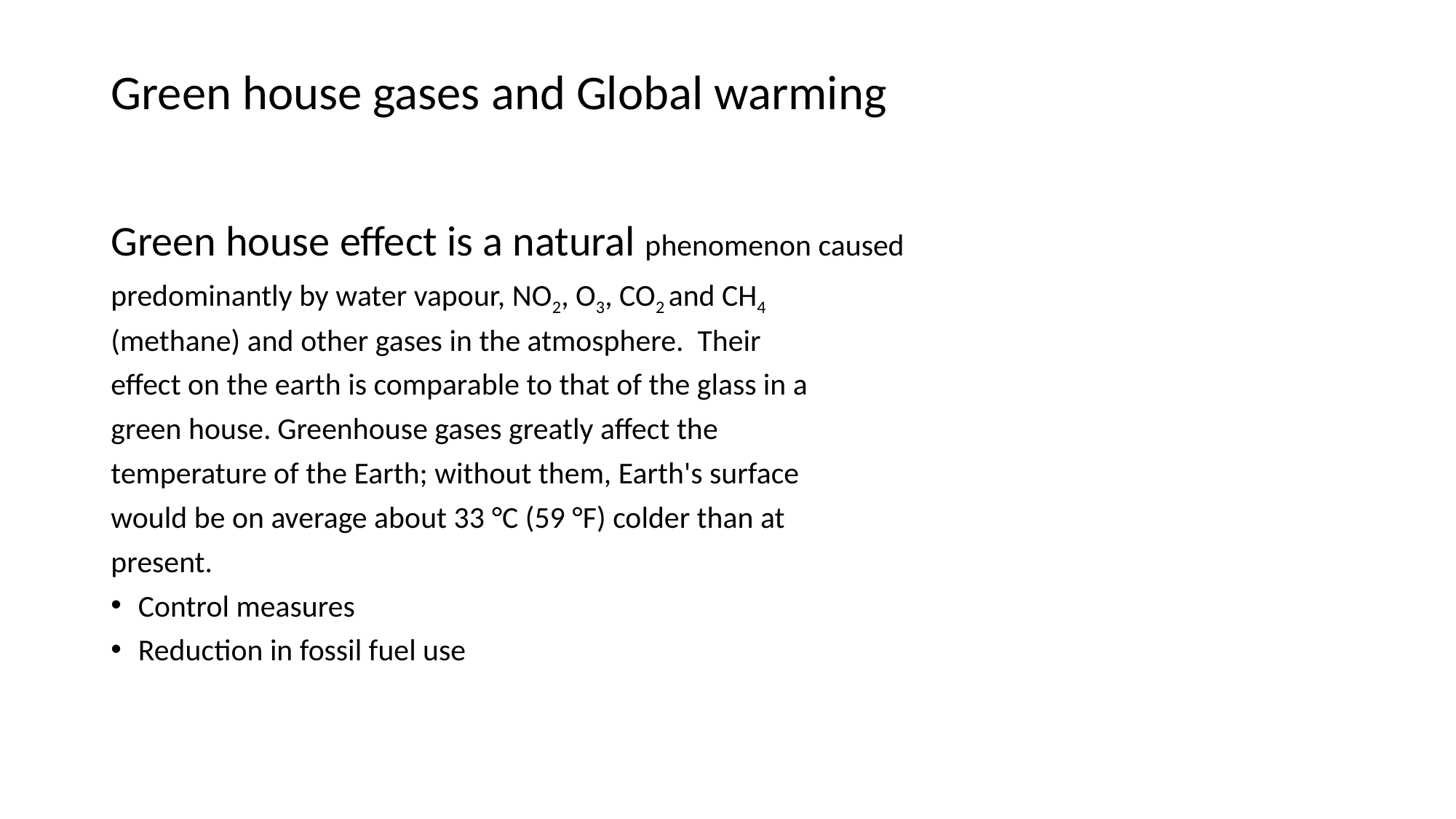

# Green house gases and Global warming
Green house effect is a natural phenomenon caused
predominantly by water vapour, NO2, O3, CO2 and CH4
(methane) and other gases in the atmosphere.  Their
effect on the earth is comparable to that of the glass in a
green house. Greenhouse gases greatly affect the
temperature of the Earth; without them, Earth's surface
would be on average about 33 °C (59 °F) colder than at
present.
Control measures
Reduction in fossil fuel use